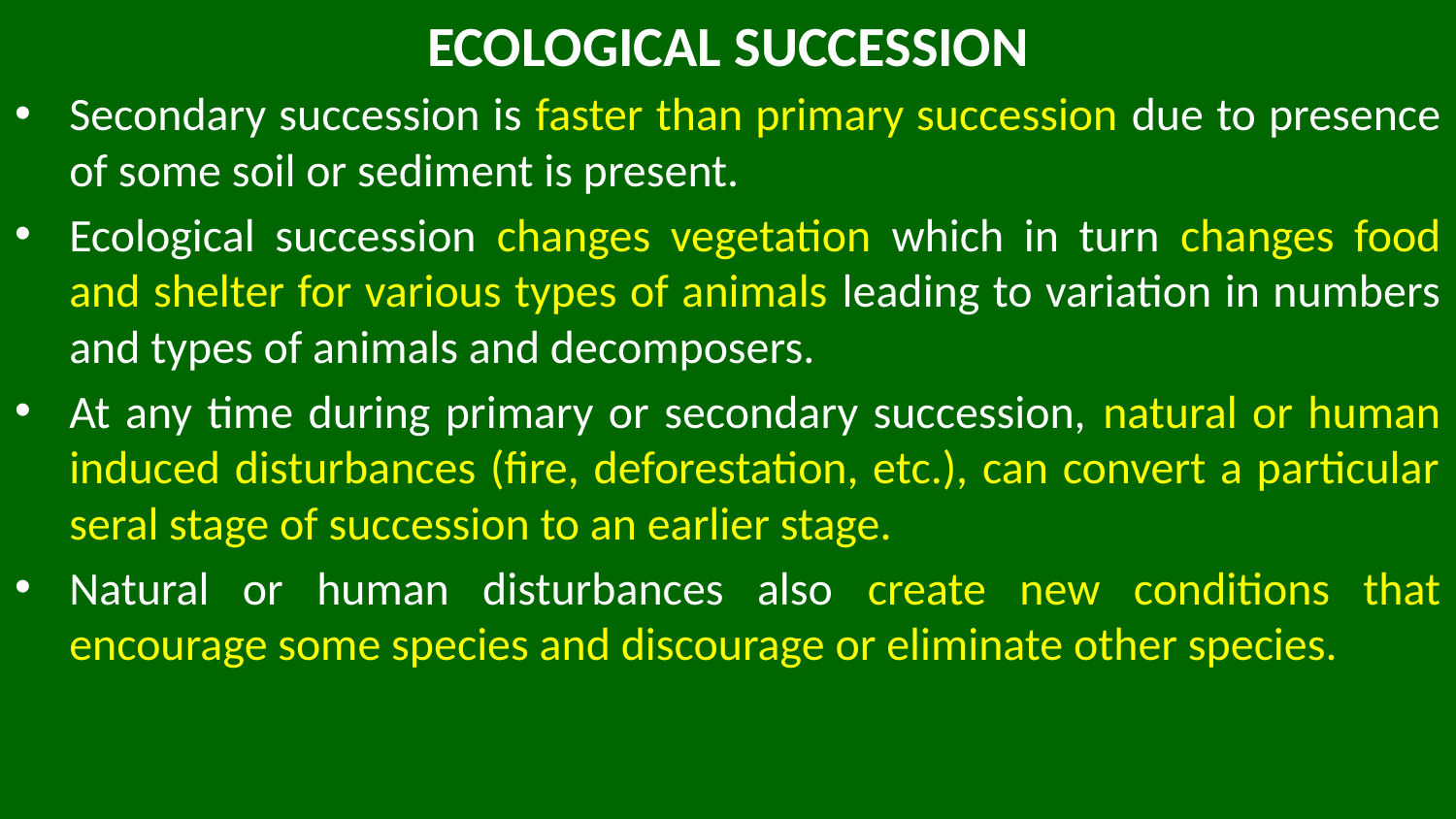

# ECOLOGICAL SUCCESSION
Secondary succession is faster than primary succession due to presence of some soil or sediment is present.
Ecological succession changes vegetation which in turn changes food and shelter for various types of animals leading to variation in numbers and types of animals and decomposers.
At any time during primary or secondary succession, natural or human induced disturbances (fire, deforestation, etc.), can convert a particular seral stage of succession to an earlier stage.
Natural or human disturbances also create new conditions that encourage some species and discourage or eliminate other species.